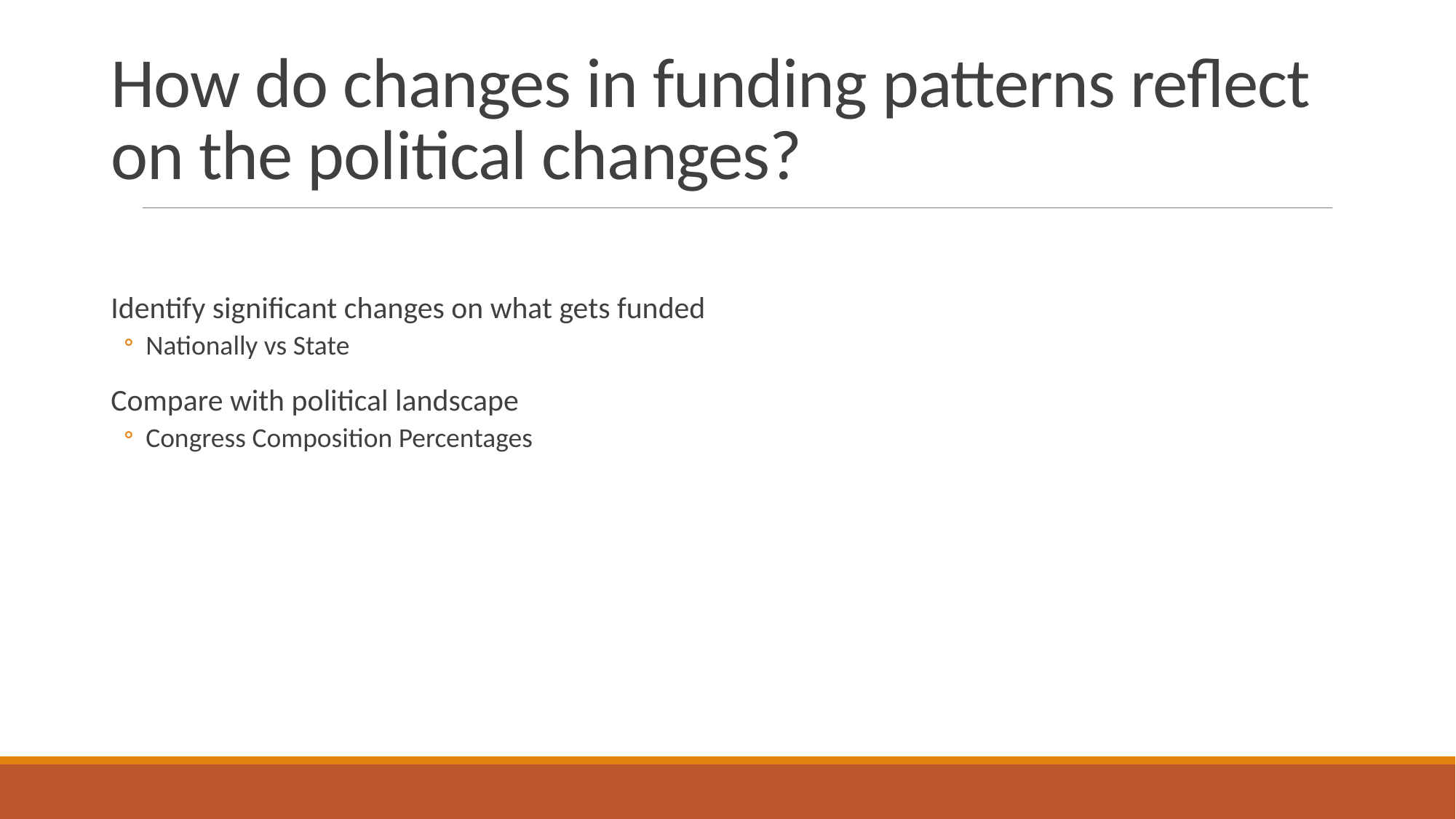

# How do changes in funding patterns reflect on the political changes?
Identify significant changes on what gets funded
Nationally vs State
Compare with political landscape
Congress Composition Percentages